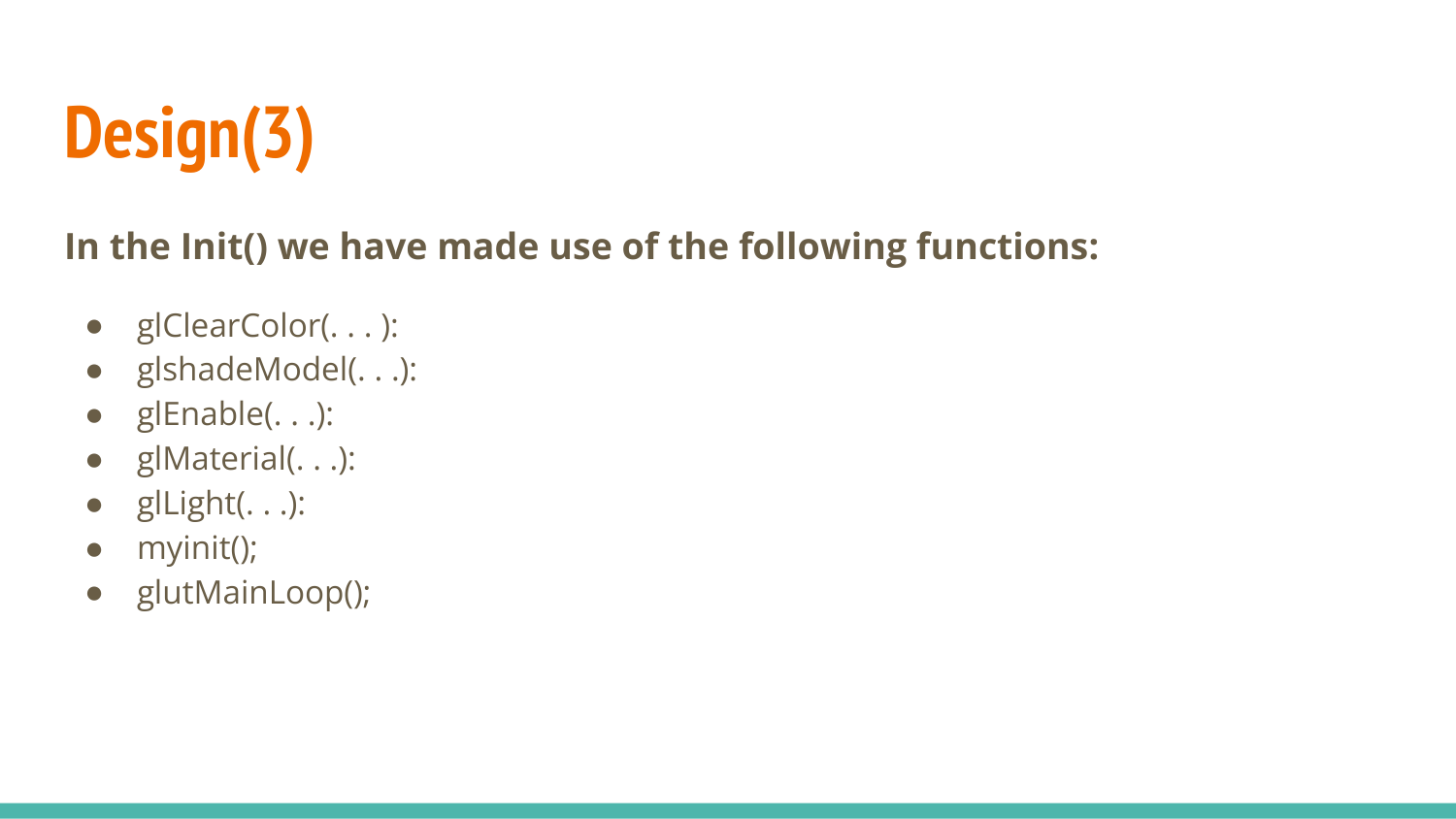

# Design(3)
In the Init() we have made use of the following functions:
glClearColor(. . . ):
glshadeModel(. . .):
glEnable(. . .):
glMaterial(. . .):
glLight(. . .):
myinit();
glutMainLoop();